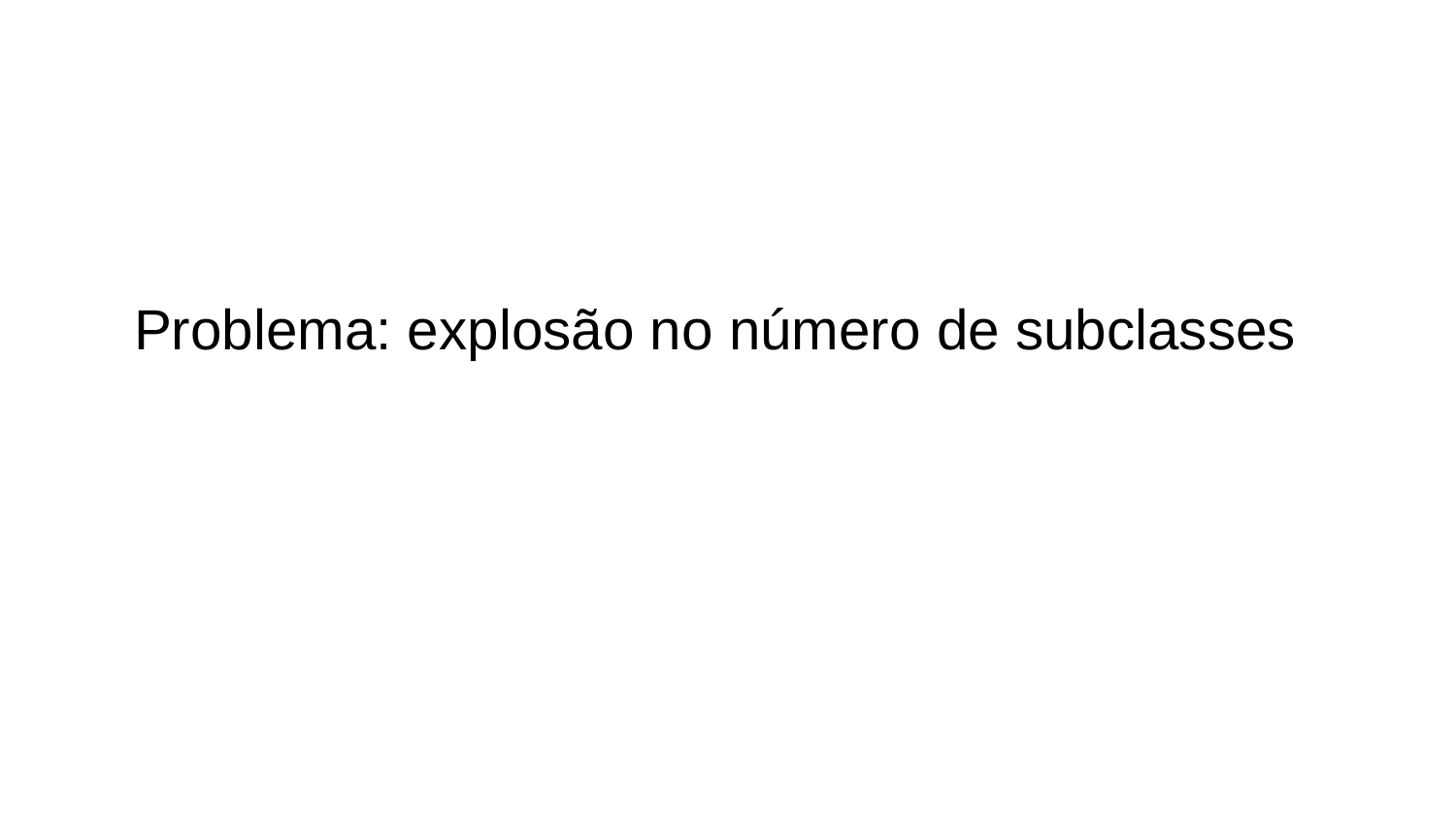

# Problema: explosão no número de subclasses